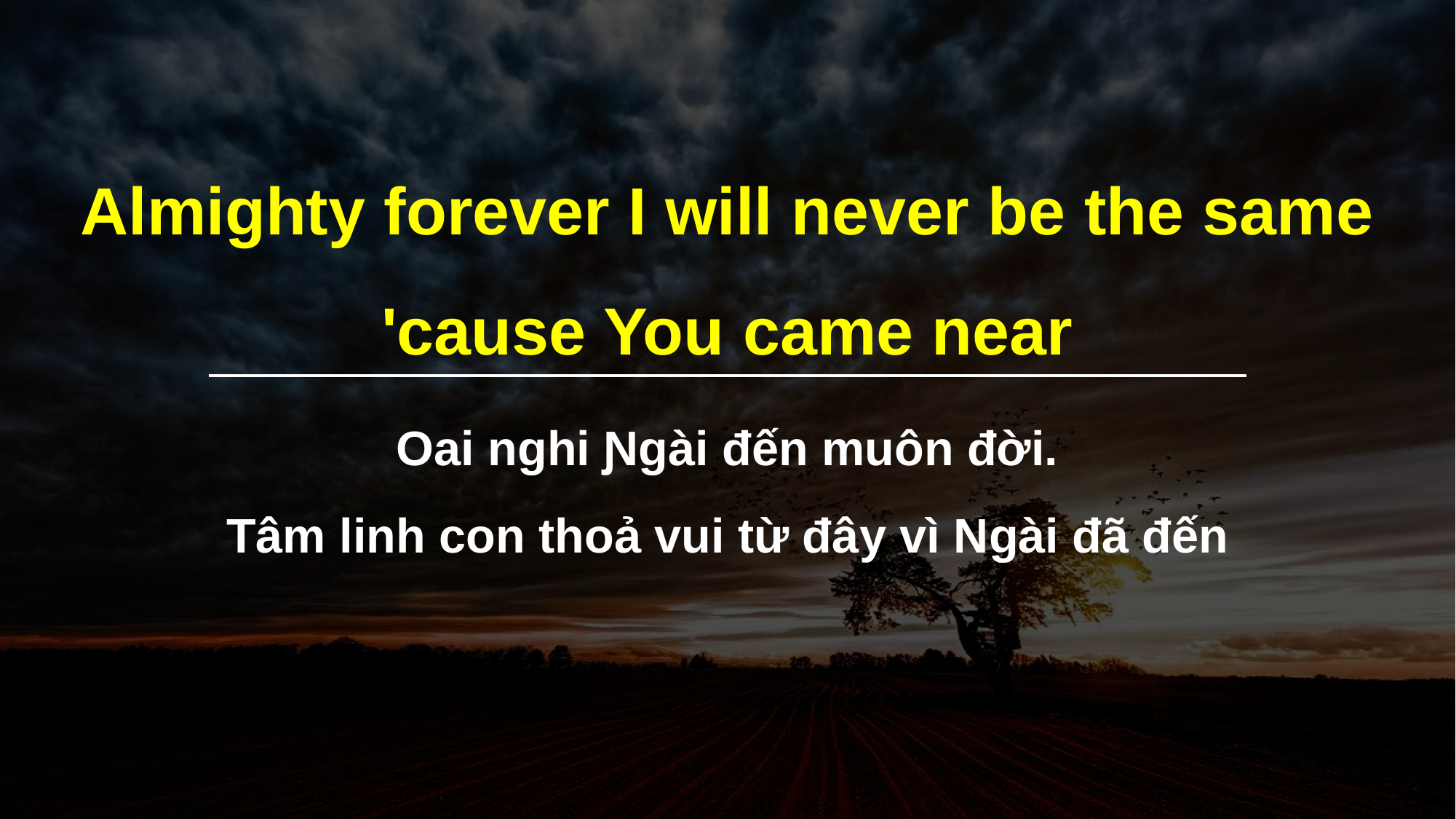

Almighty forever I will never be the same 'cause You came near
Oai nghi Ɲgài đến muôn đời.
Tâm linh con thoả vui từ đâу vì Ngài đã đến